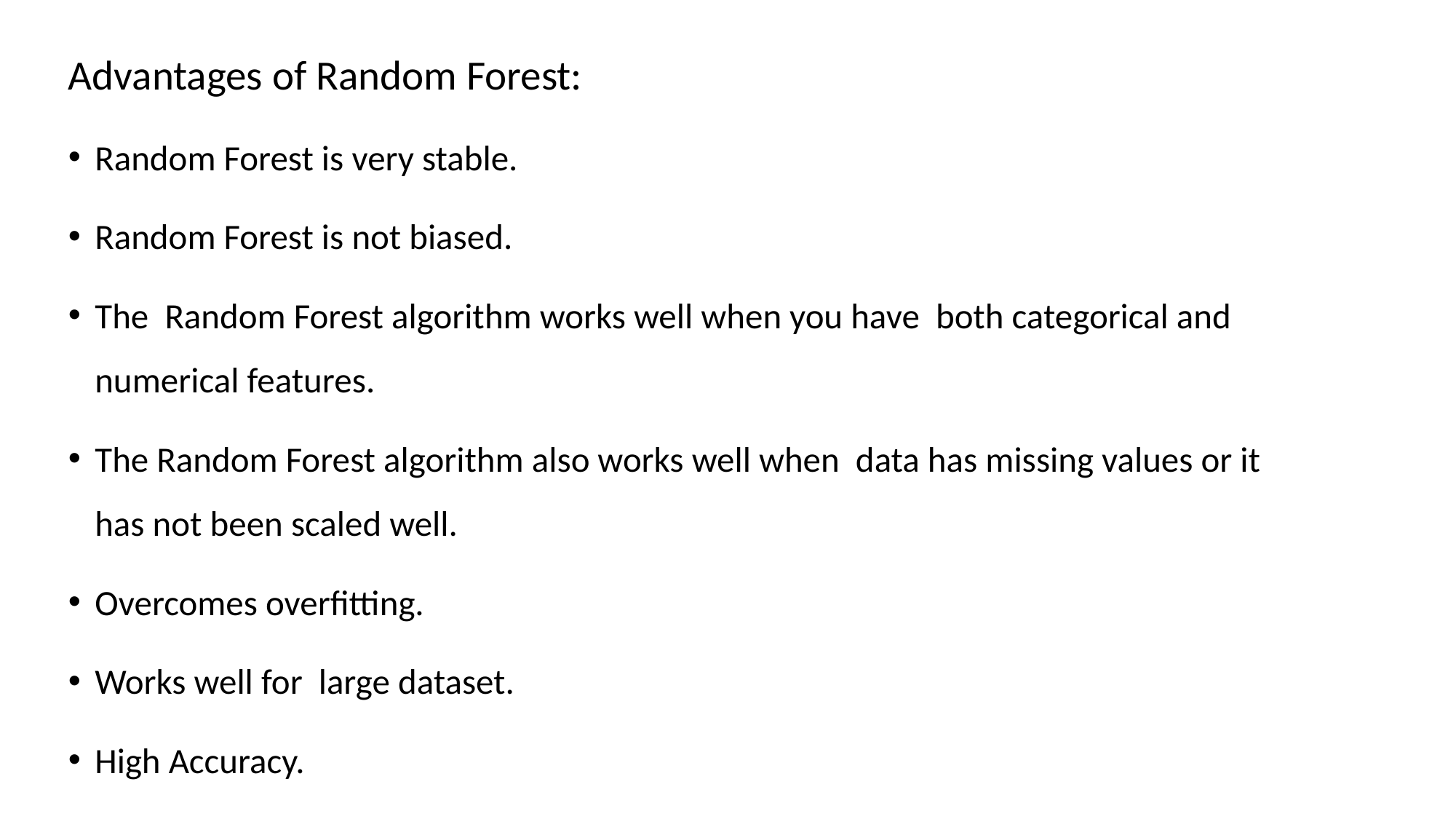

Advantages of Random Forest:
Random Forest is very stable.
Random Forest is not biased.
The  Random Forest algorithm works well when you have  both categorical and numerical features.
The Random Forest algorithm also works well when  data has missing values or it has not been scaled well.
Overcomes overfitting.
Works well for  large dataset.
High Accuracy.